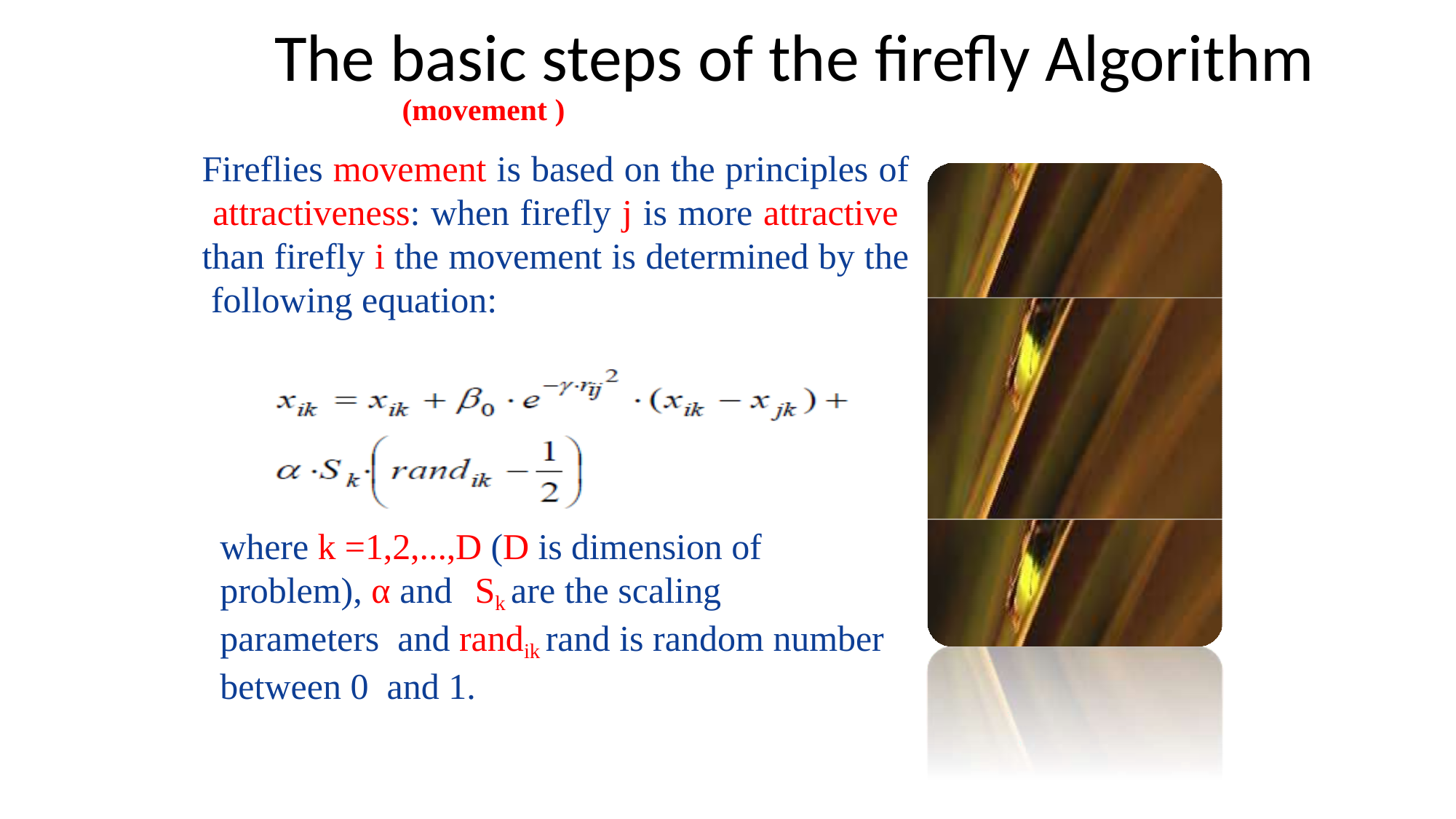

# The basic steps of the firefly Algorithm
Company
LOGO
(movement )
Fireflies movement is based on the principles of  attractiveness: when firefly j is more attractive  than firefly i the movement is determined by the  following equation:

where k =1,2,...,D (D is dimension of  problem), α and	Sk are the scaling parameters  and randik rand is random number between 0  and 1.